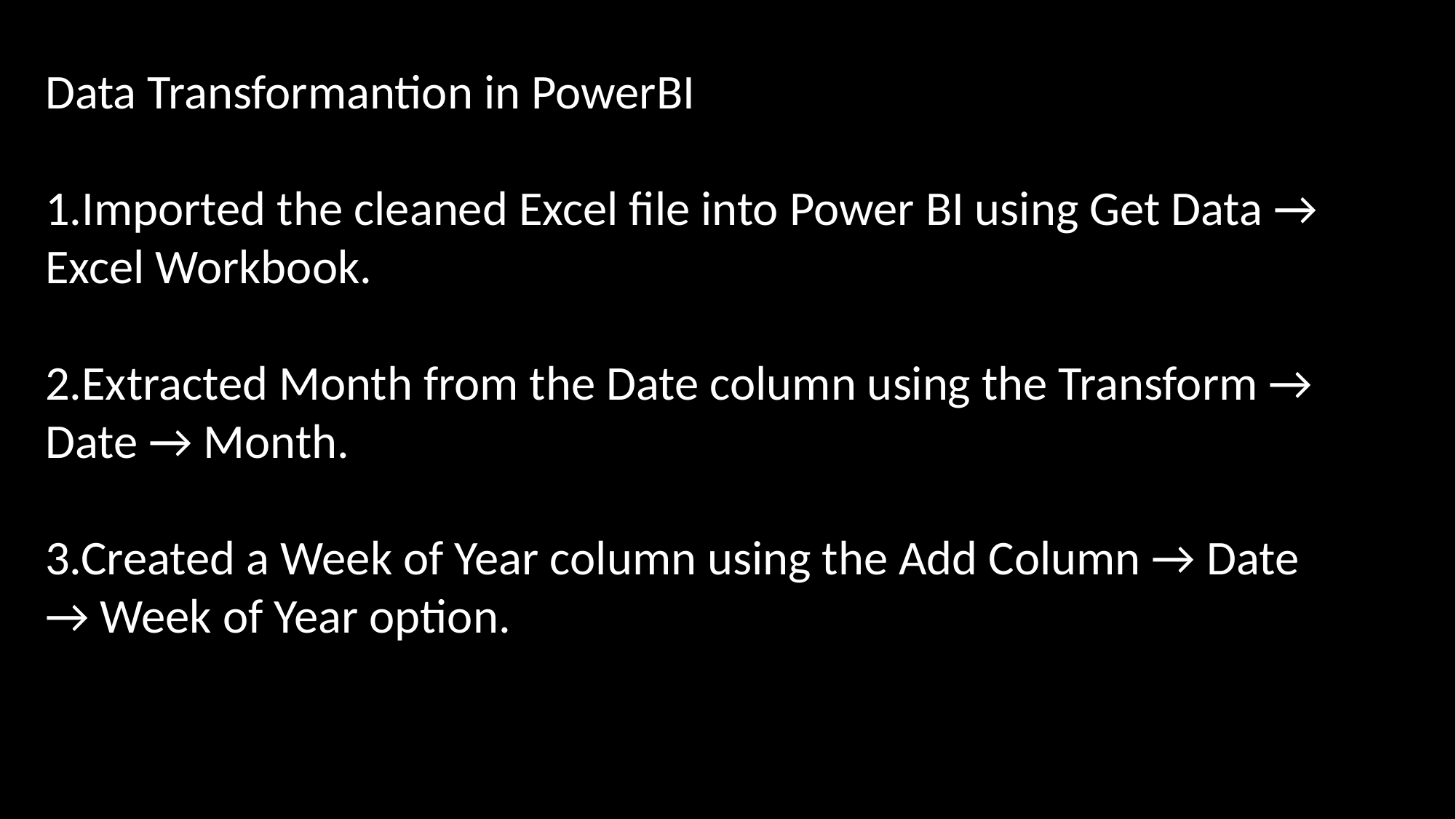

Data Transformantion in PowerBI

1.Imported the cleaned Excel file into Power BI using Get Data → Excel Workbook.

2.Extracted Month from the Date column using the Transform → Date → Month.

3.Created a Week of Year column using the Add Column → Date → Week of Year option.